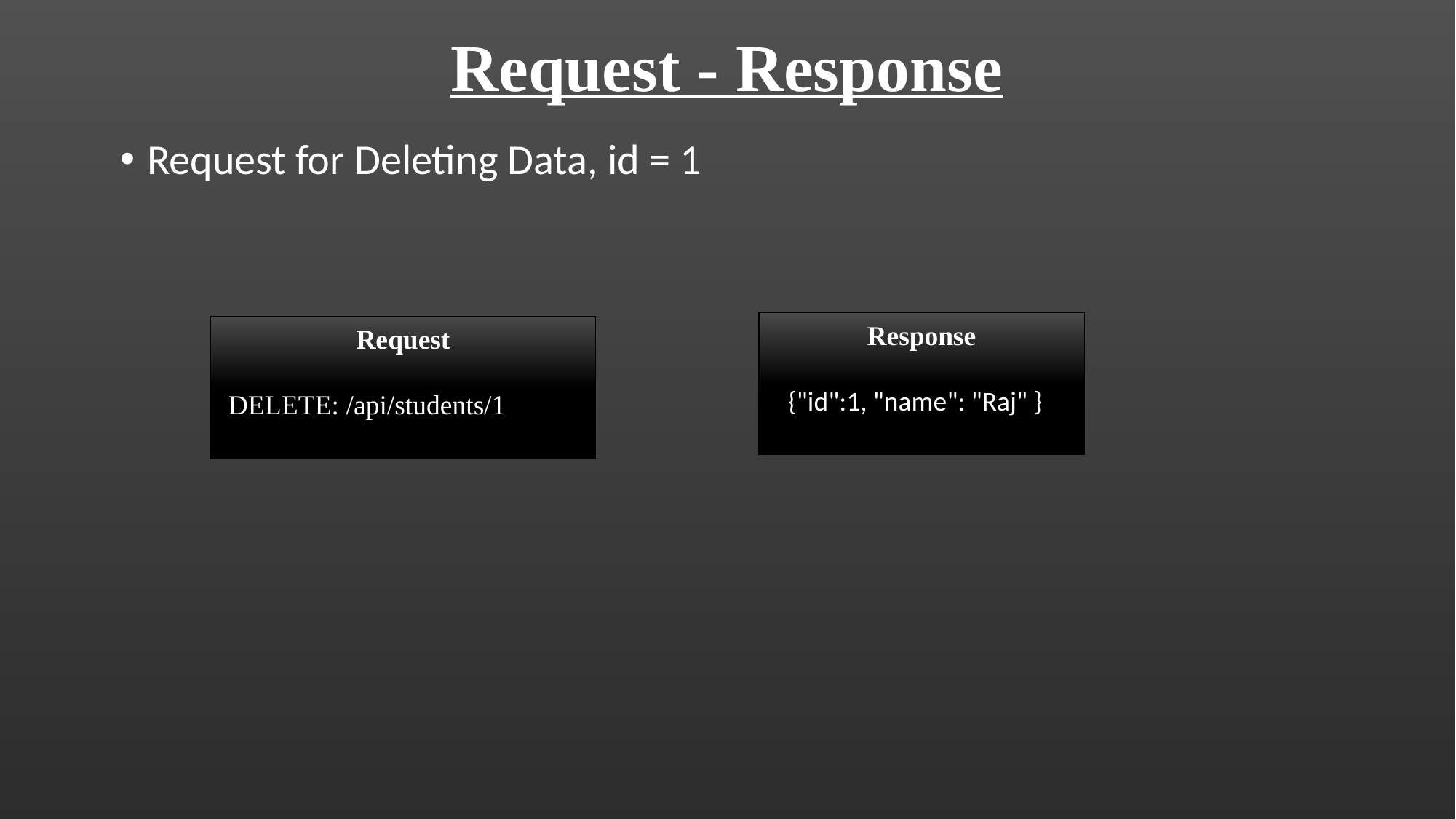

# Request - Response
Request for Deleting Data, id = 1
Response

   {"id":1, "name": "Raj" }

Request

 DELETE: /api/students/1